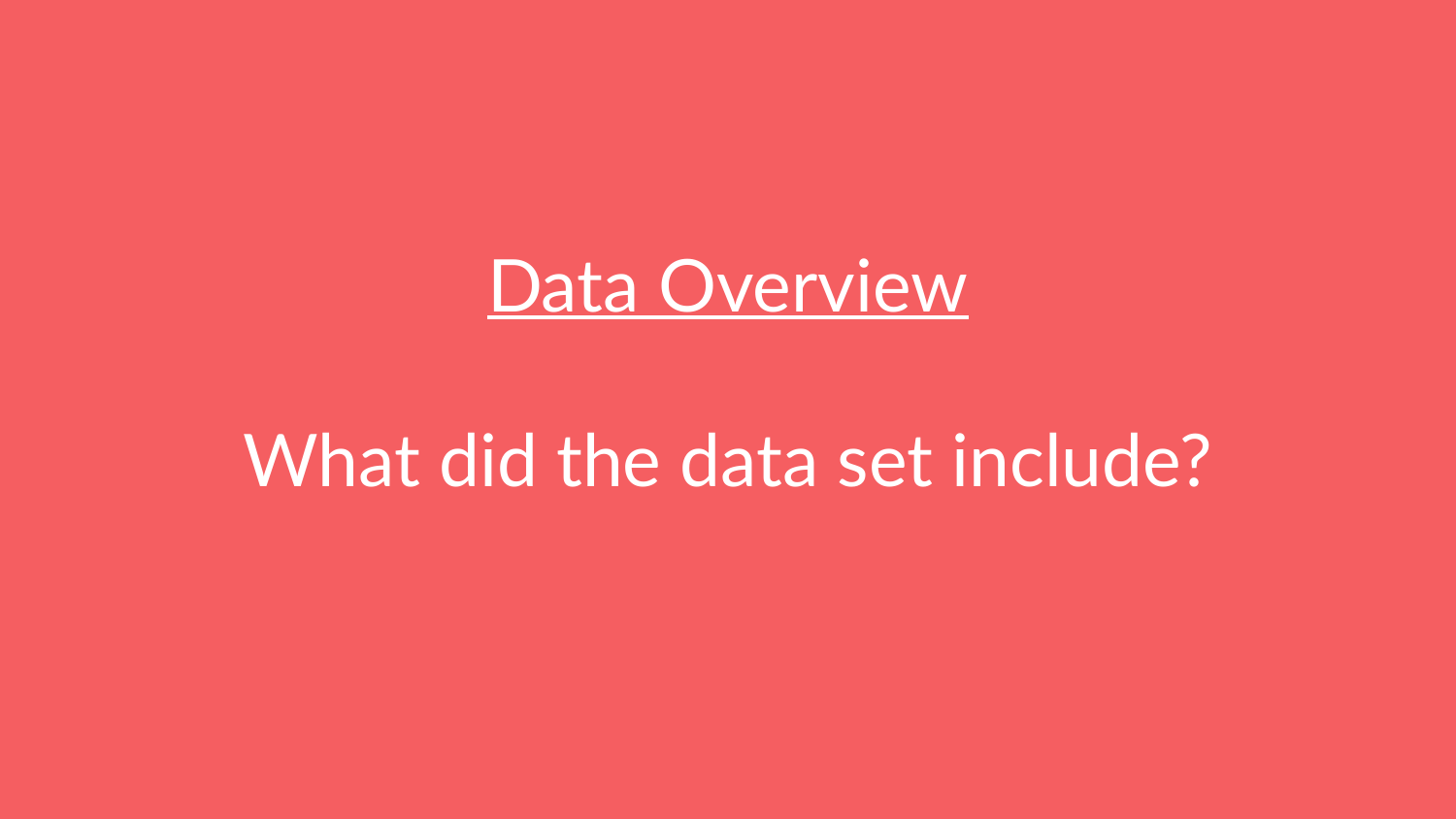

# Data Overview

What did the data set include?